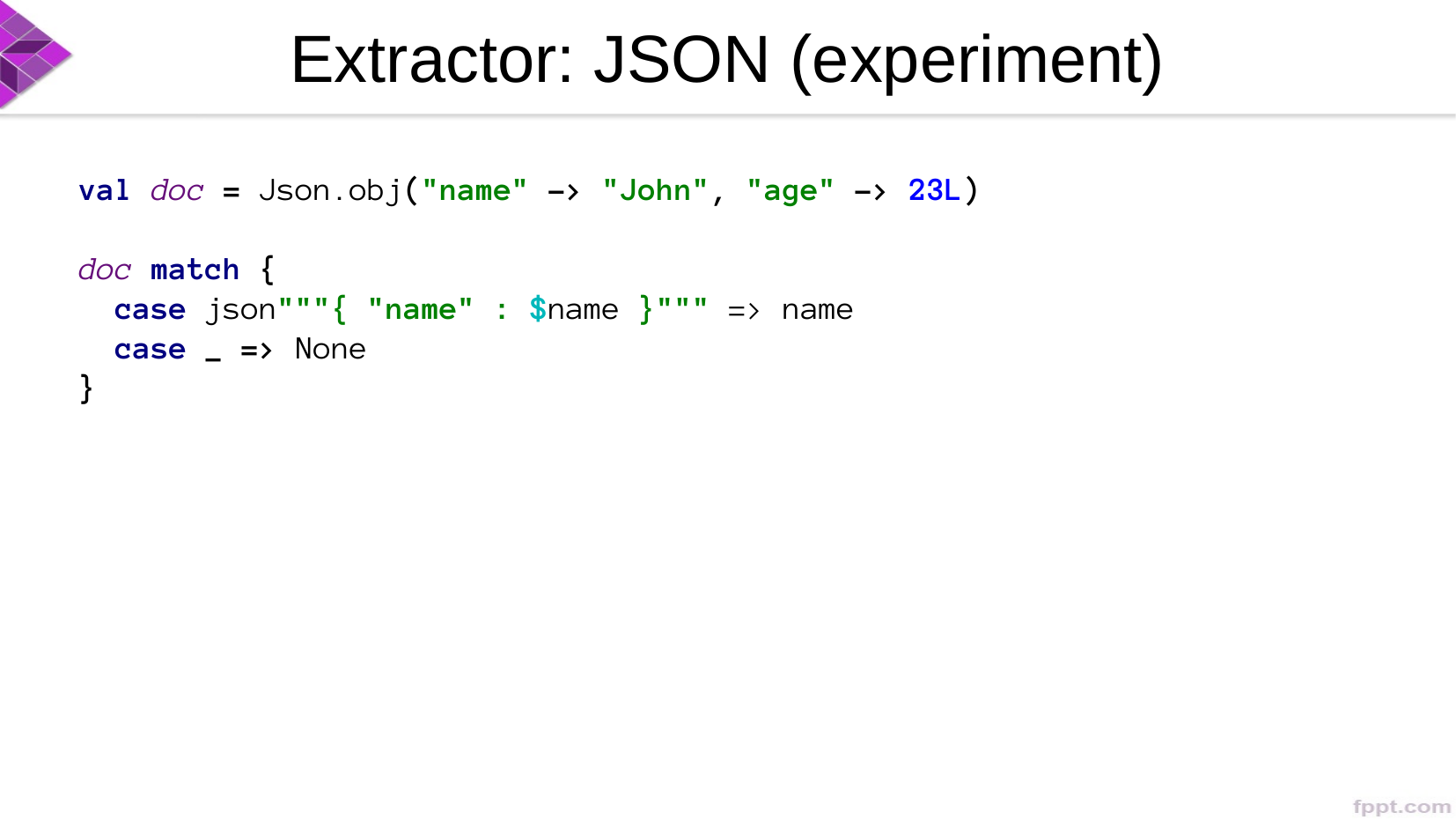

Extractor: JSON (experiment)

val doc = Json.obj("name" -> "John", "age" -> 23L)
doc match {
  case json"""{ "name" : $name }""" => name
  case _ => None
}